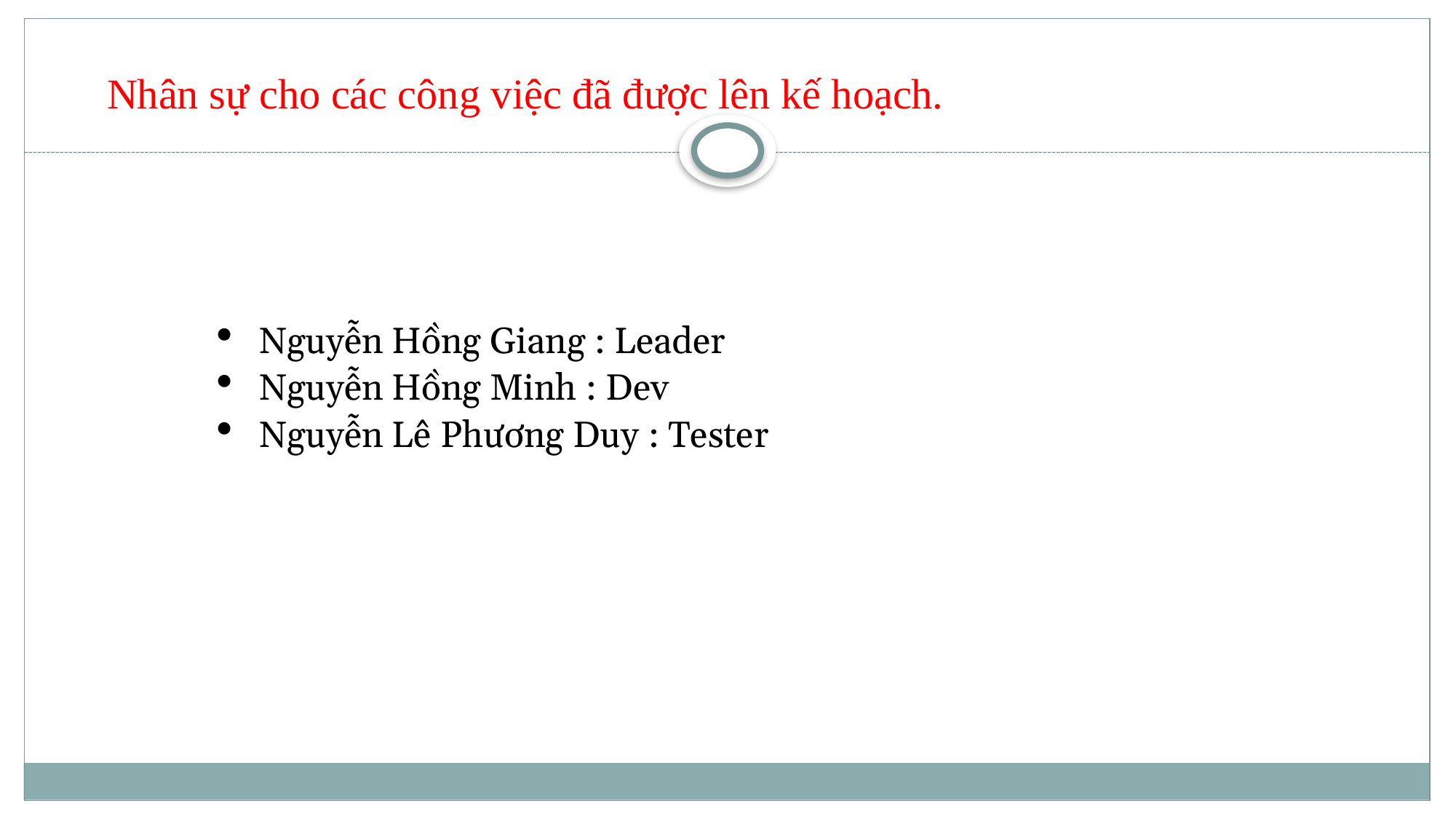

# Nhân sự cho các công việc đã được lên kế hoạch.
Nguyễn Hồng Giang : Leader
Nguyễn Hồng Minh : Dev
Nguyễn Lê Phương Duy : Tester